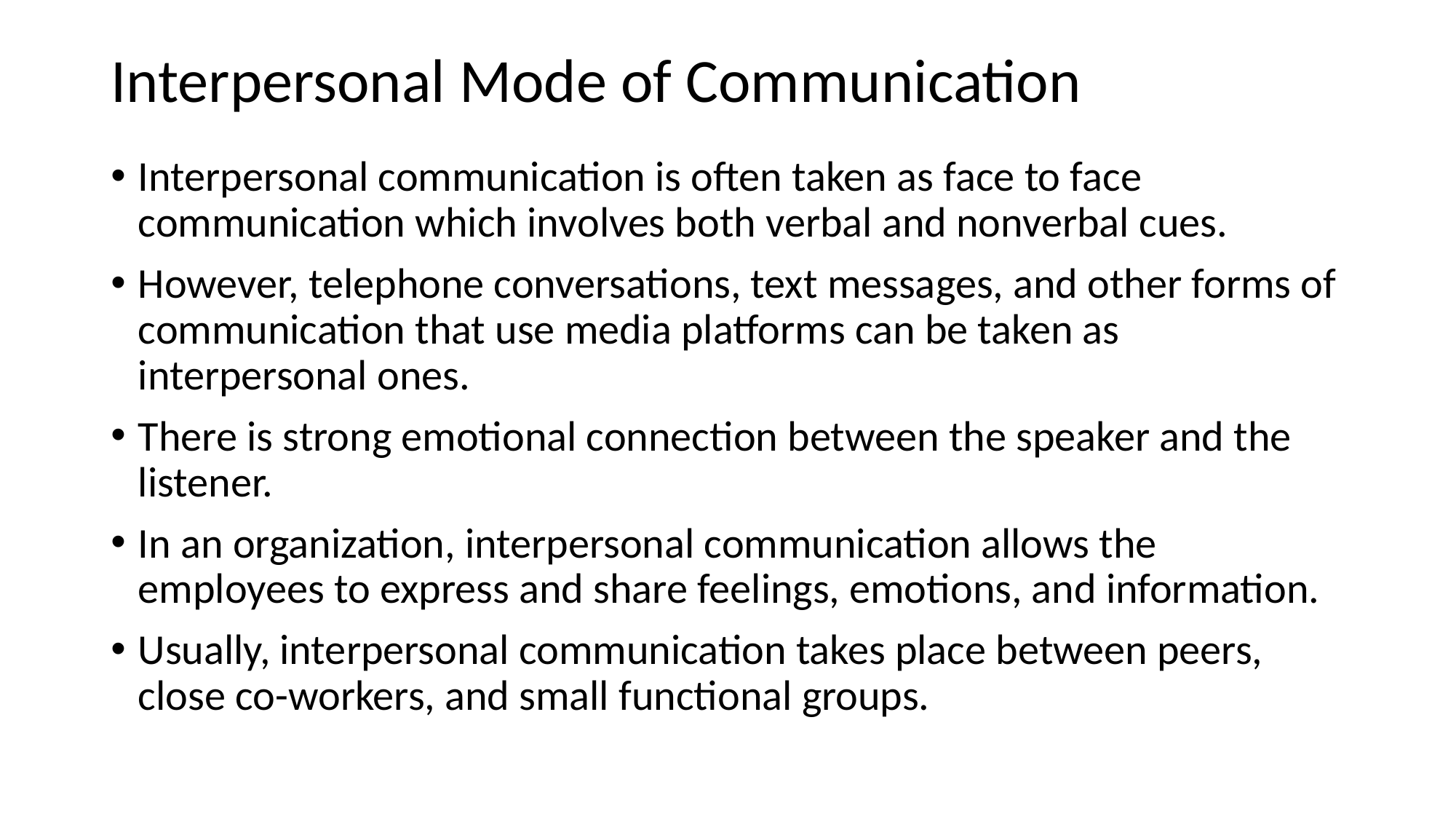

# Interpersonal Mode of Communication
Interpersonal communication is often taken as face to face communication which involves both verbal and nonverbal cues.
However, telephone conversations, text messages, and other forms of communication that use media platforms can be taken as interpersonal ones.
There is strong emotional connection between the speaker and the listener.
In an organization, interpersonal communication allows the employees to express and share feelings, emotions, and information.
Usually, interpersonal communication takes place between peers, close co-workers, and small functional groups.